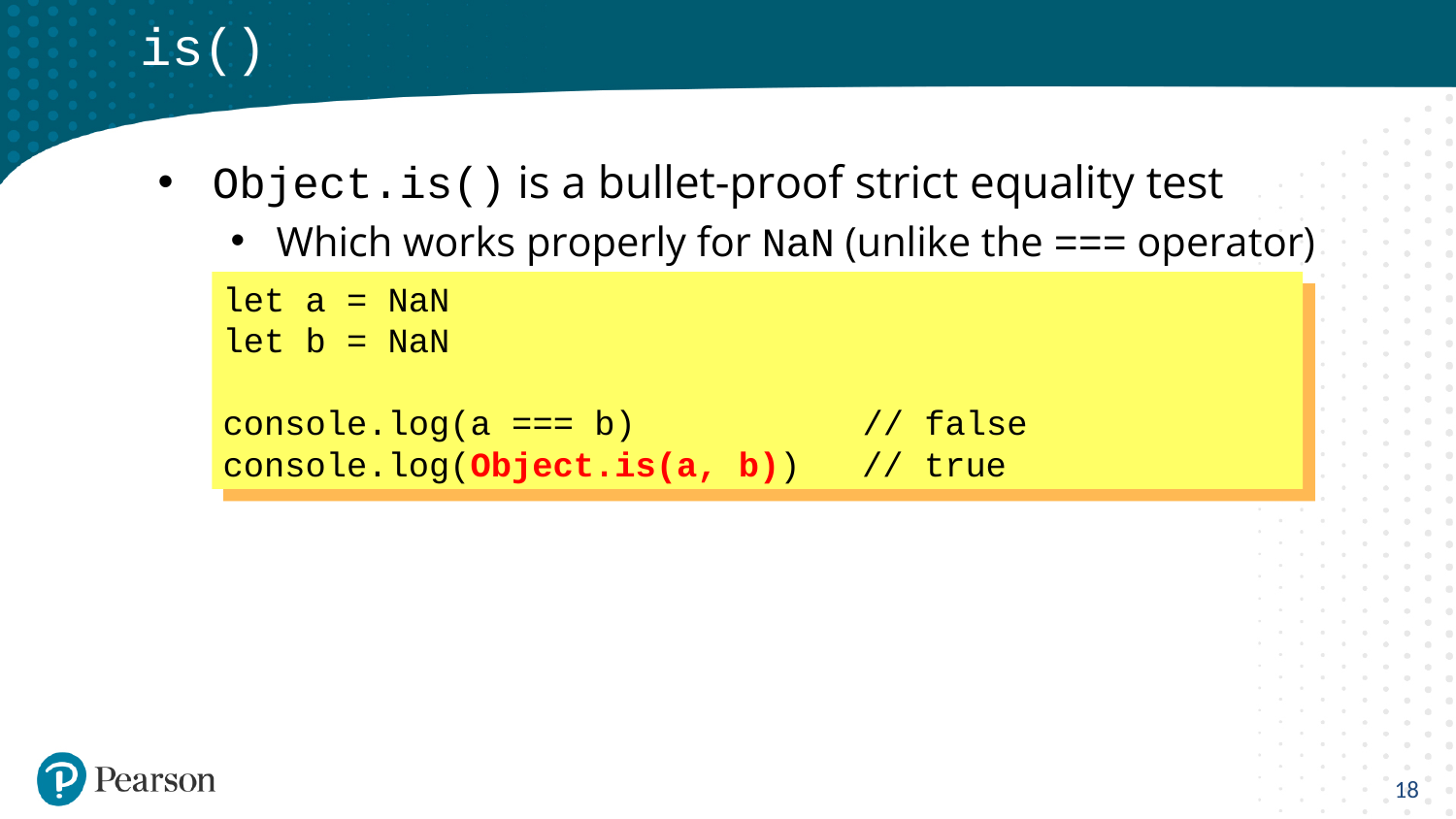

# is()
Object.is() is a bullet-proof strict equality test
Which works properly for NaN (unlike the === operator)
let a = NaN
let b = NaN

console.log(a === b)           // false
console.log(Object.is(a, b))   // true
18